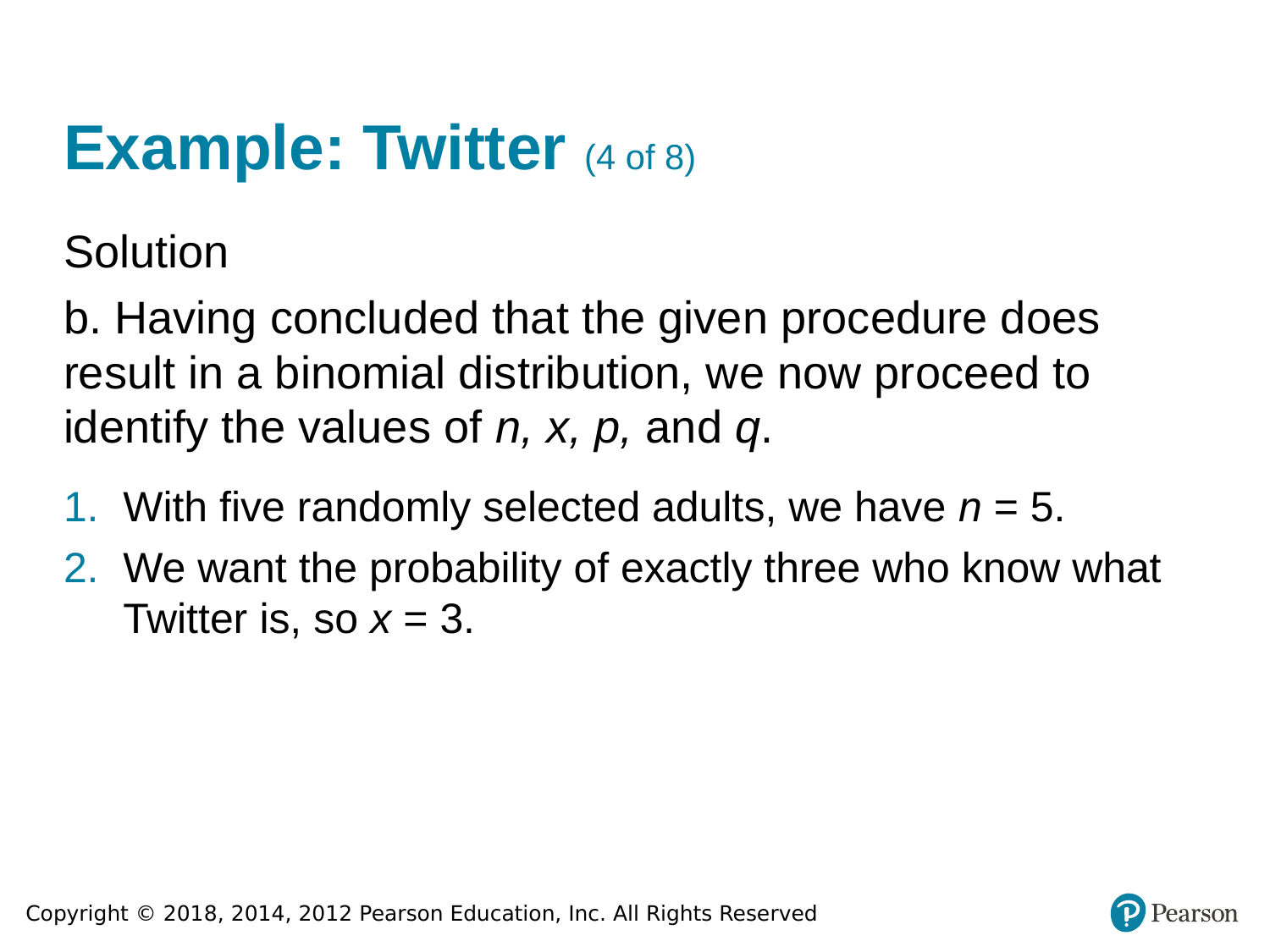

# Example: Twitter (4 of 8)
Solution
b. Having concluded that the given procedure does result in a binomial distribution, we now proceed to identify the values of n, x, p, and q.
With five randomly selected adults, we have n = 5.
We want the probability of exactly three who know what Twitter is, so x = 3.